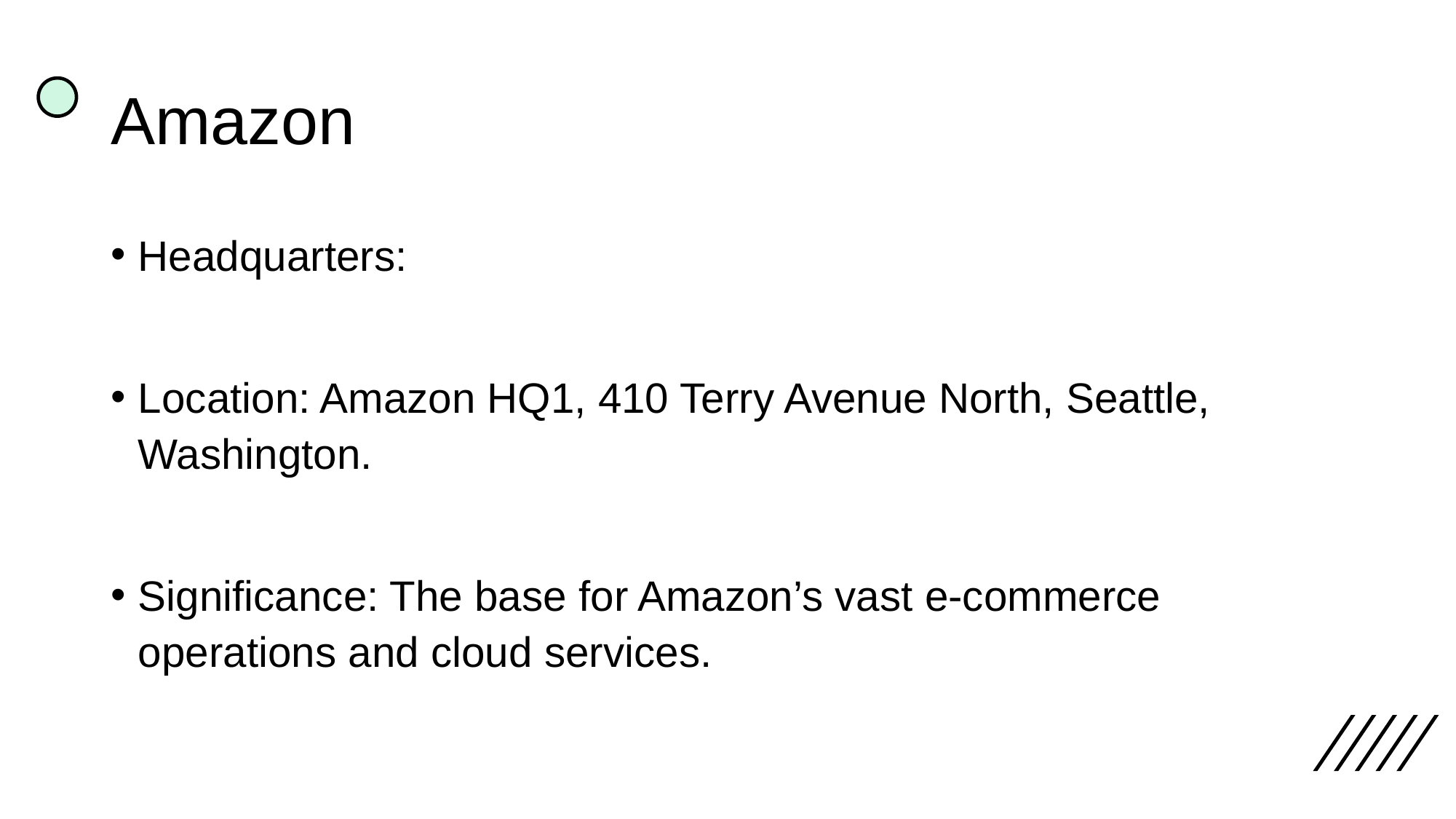

# Amazon
Headquarters:

Location: Amazon HQ1, 410 Terry Avenue North, Seattle, Washington.

Significance: The base for Amazon’s vast e-commerce operations and cloud services.